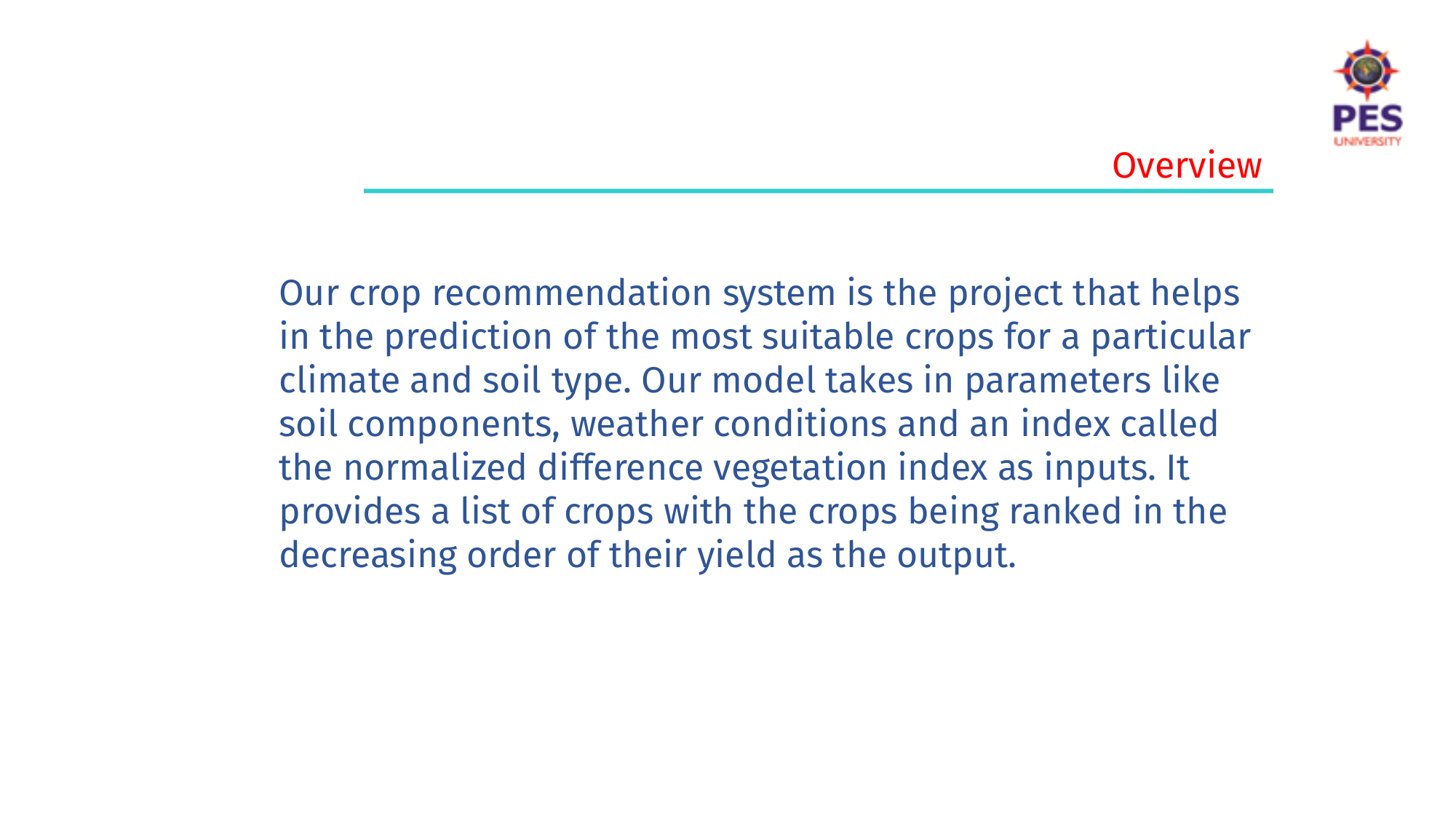

Overview

Our crop recommendation system is the project that helps in the prediction of the most suitable crops for a particular climate and soil type. Our model takes in parameters like soil components, weather conditions and an index called the normalized difference vegetation index as inputs. It provides a list of crops with the crops being ranked in the decreasing order of their yield as the output.